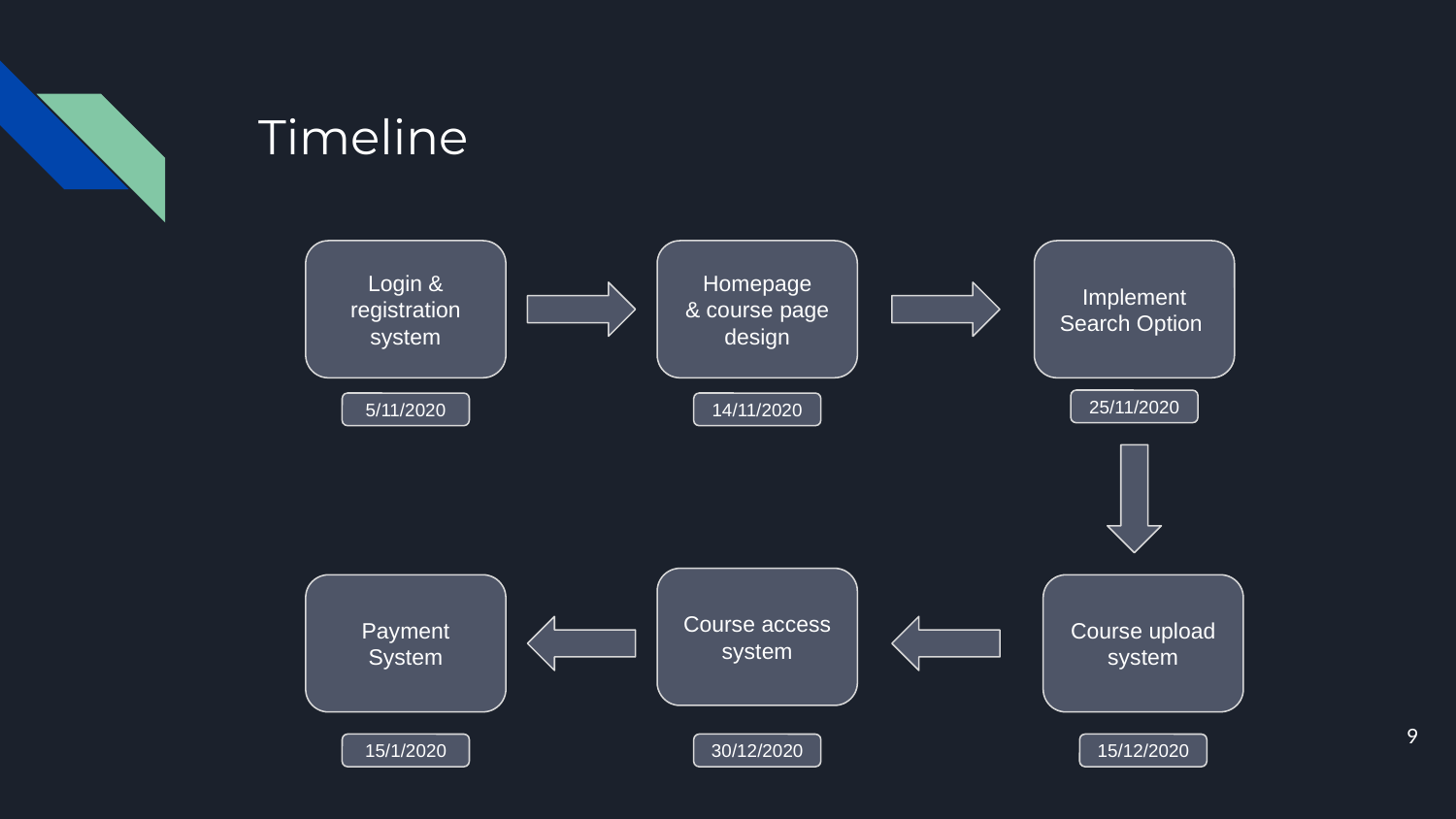

# Timeline
Login & registration system
Homepage
& course page
design

Implement Search Option

25/11/2020
5/11/2020
14/11/2020

Course access
system
Payment System
Course upload
system

9
15/12/2020
15/1/2020
30/12/2020